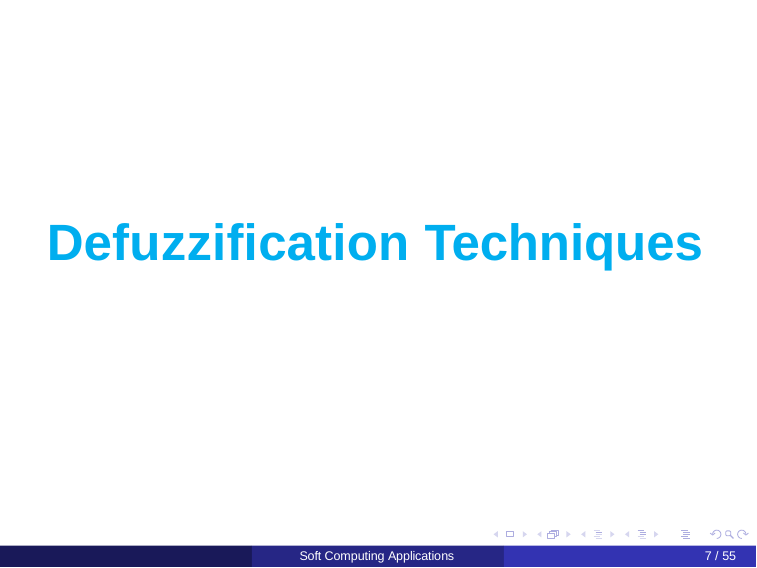

# Defuzzification Techniques
Soft Computing Applications
7 / 55